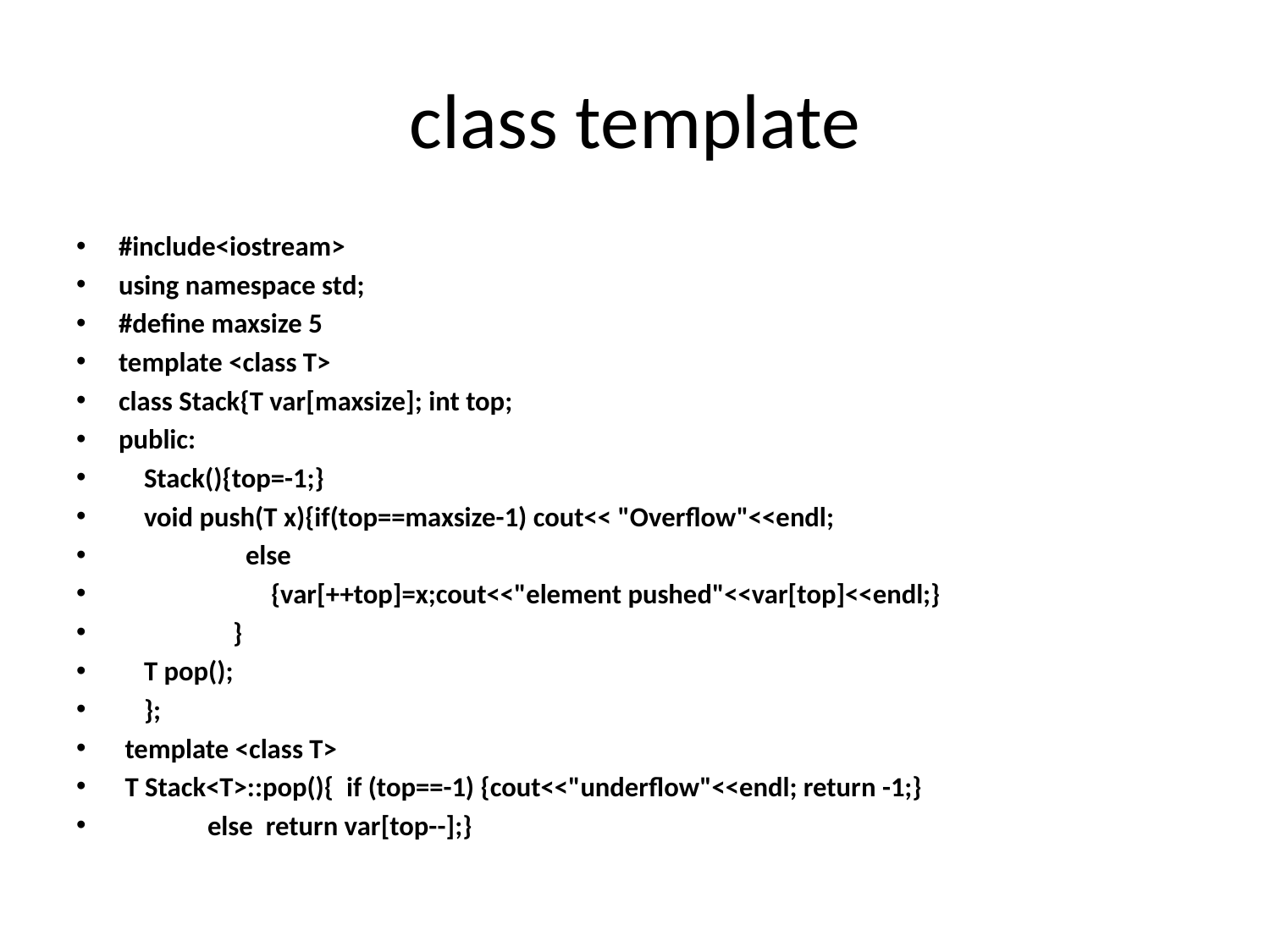

# class template
#include<iostream>
using namespace std;
#define maxsize 5
template <class T>
class Stack{T var[maxsize]; int top;
public:
    Stack(){top=-1;}
    void push(T x){if(top==maxsize-1) cout<< "Overflow"<<endl;
                    else
                        {var[++top]=x;cout<<"element pushed"<<var[top]<<endl;}
                  }
    T pop();
    };
 template <class T>
 T Stack<T>::pop(){  if (top==-1) {cout<<"underflow"<<endl; return -1;}
              else  return var[top--];}